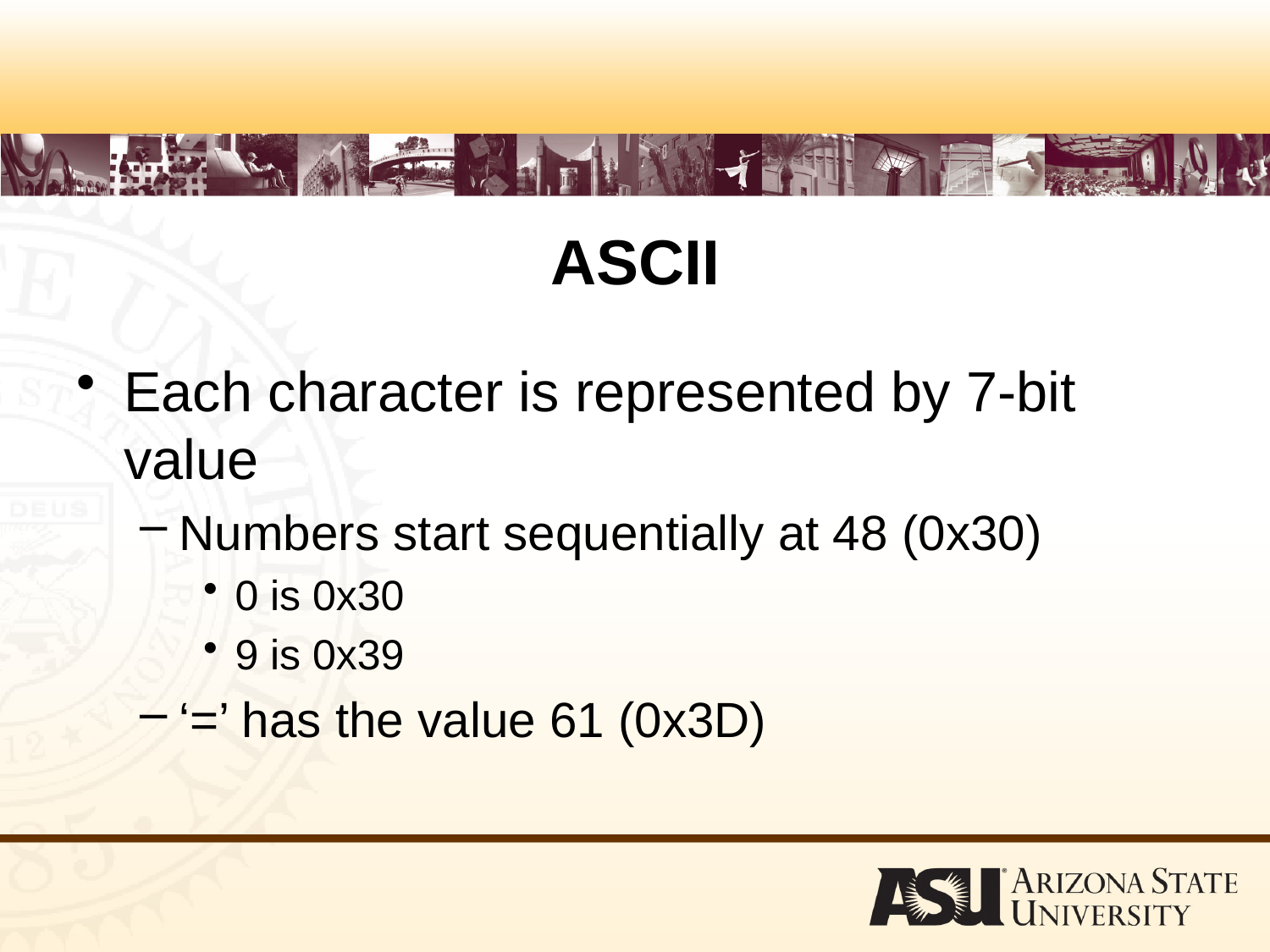

# ASCII
Each character is represented by 7-bit value
Numbers start sequentially at 48 (0x30)
0 is 0x30
9 is 0x39
‘=’ has the value 61 (0x3D)